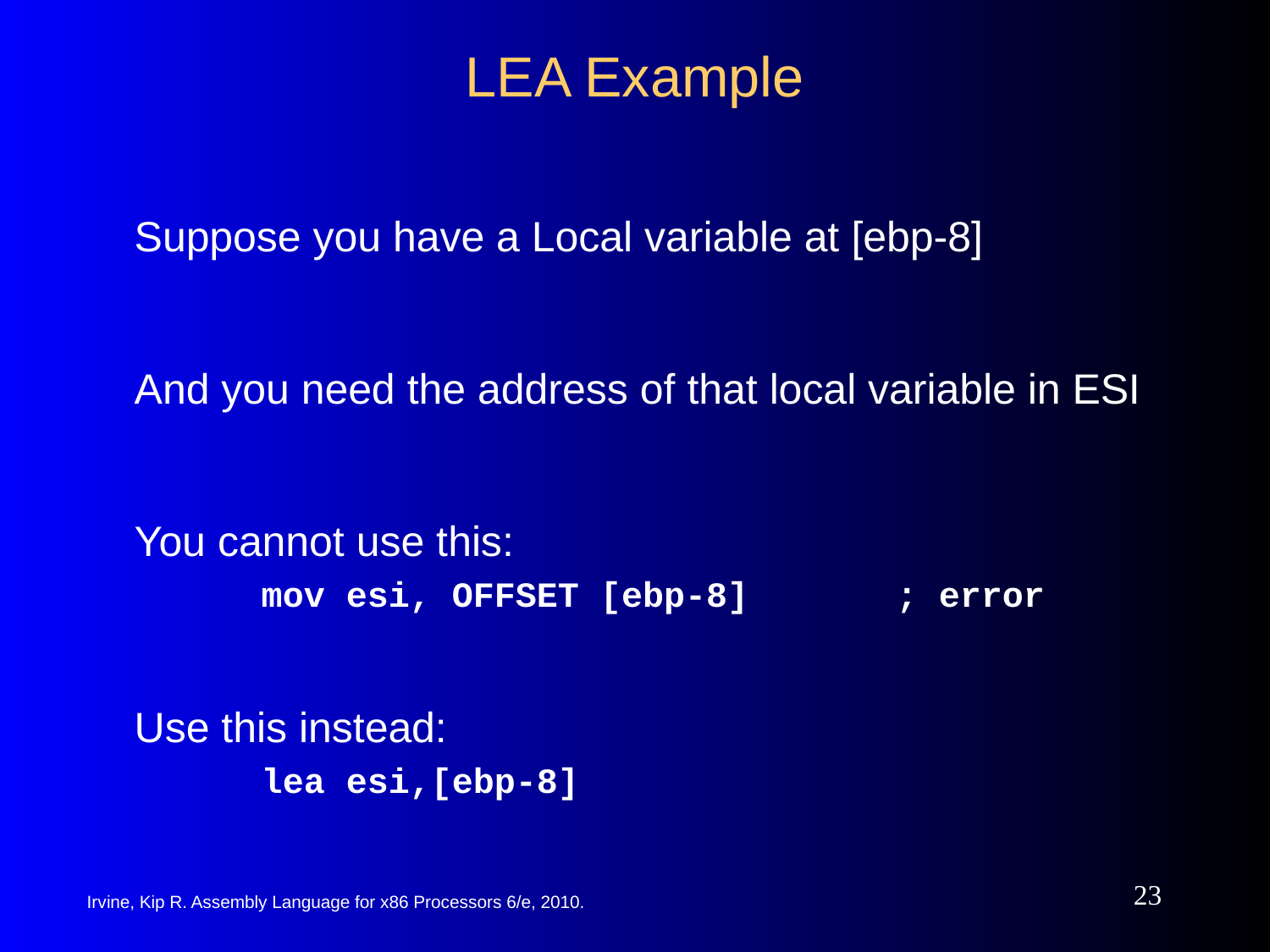

# LEA Example

Suppose you have a Local variable at [ebp-8]

And you need the address of that local variable in ESI

You cannot use this:
	mov esi, OFFSET [ebp-8]   	; error

Use this instead:
	lea esi,[ebp-8]
23
Irvine, Kip R. Assembly Language for x86 Processors 6/e, 2010.